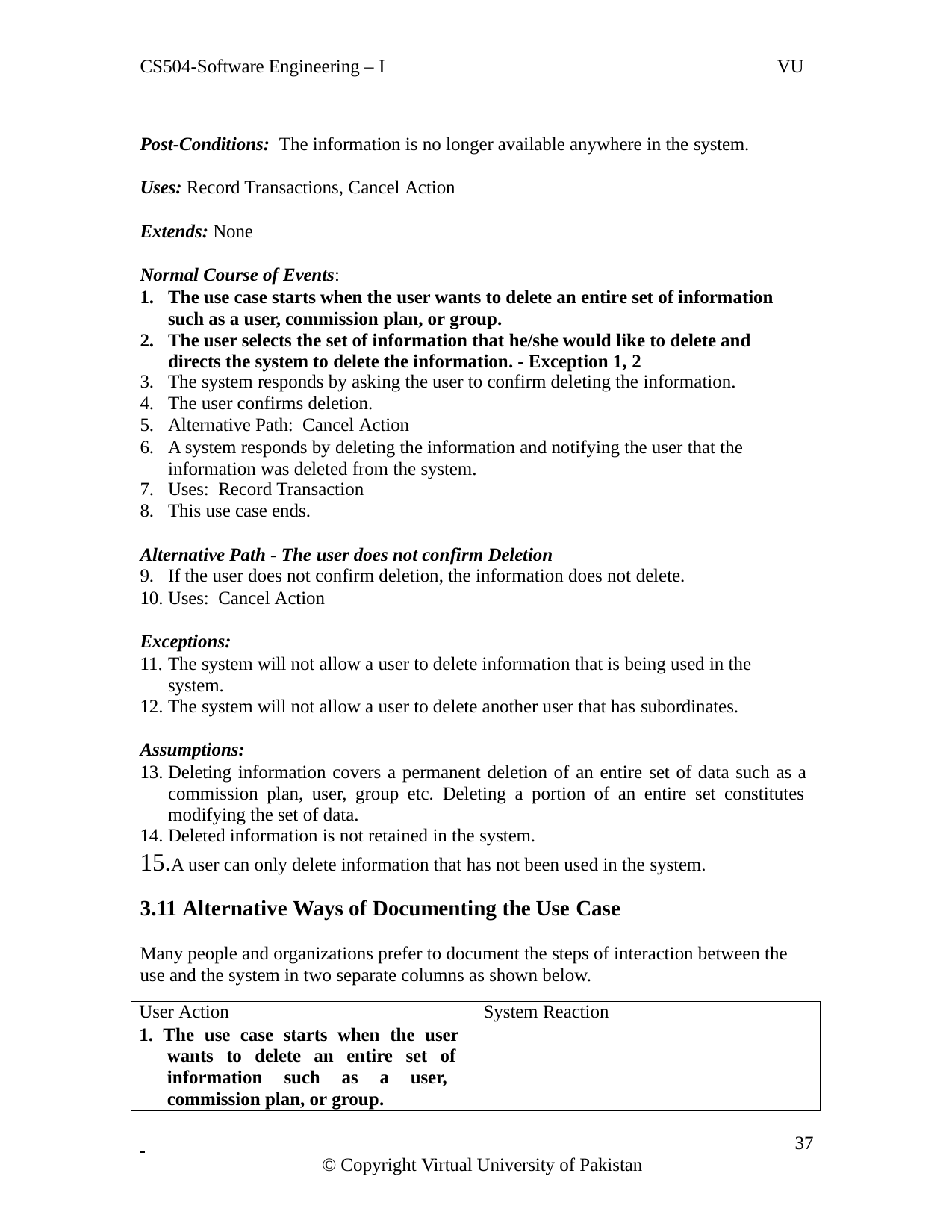

CS504-Software Engineering – I
VU

Post-Conditions:  The information is no longer available anywhere in the system.

Uses: Record Transactions, Cancel Action

Extends: None

Normal Course of Events:
The use case starts when the user wants to delete an entire set of information  such as a user, commission plan, or group.
The user selects the set of information that he/she would like to delete and  directs the system to delete the information. - Exception 1, 2
The system responds by asking the user to confirm deleting the information.
The user confirms deletion.
Alternative Path:  Cancel Action
A system responds by deleting the information and notifying the user that the  information was deleted from the system.
Uses:  Record Transaction
This use case ends.

Alternative Path - The user does not confirm Deletion
If the user does not confirm deletion, the information does not delete.
Uses:  Cancel Action

Exceptions:
The system will not allow a user to delete information that is being used in the  system.
The system will not allow a user to delete another user that has subordinates.

Assumptions:
Deleting information covers a permanent deletion of an entire set of data such as a  commission plan, user, group etc. Deleting a portion of an entire set constitutes  modifying the set of data.
Deleted information is not retained in the system.
A user can only delete information that has not been used in the system.
3.11 Alternative Ways of Documenting the Use Case

Many people and organizations prefer to document the steps of interaction between the  use and the system in two separate columns as shown below.
| User Action | System Reaction |
| --- | --- |
| 1. The use case starts when the user wants to delete an entire set of information such as a user, commission plan, or group. |  |
 	  37
© Copyright Virtual University of Pakistan